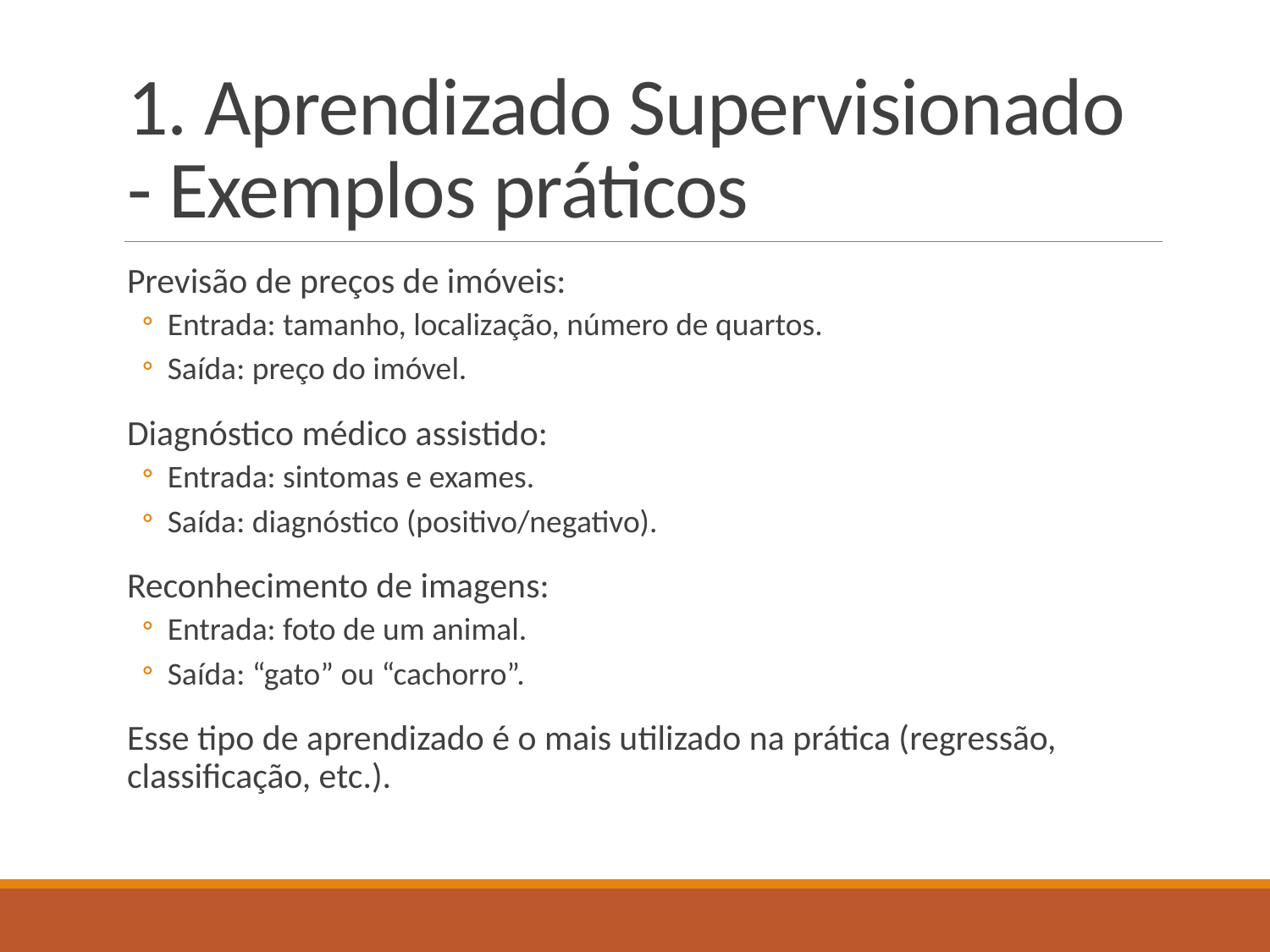

# 1. Aprendizado Supervisionado - Exemplos práticos
Previsão de preços de imóveis:
Entrada: tamanho, localização, número de quartos.
Saída: preço do imóvel.
Diagnóstico médico assistido:
Entrada: sintomas e exames.
Saída: diagnóstico (positivo/negativo).
Reconhecimento de imagens:
Entrada: foto de um animal.
Saída: “gato” ou “cachorro”.
Esse tipo de aprendizado é o mais utilizado na prática (regressão, classificação, etc.).